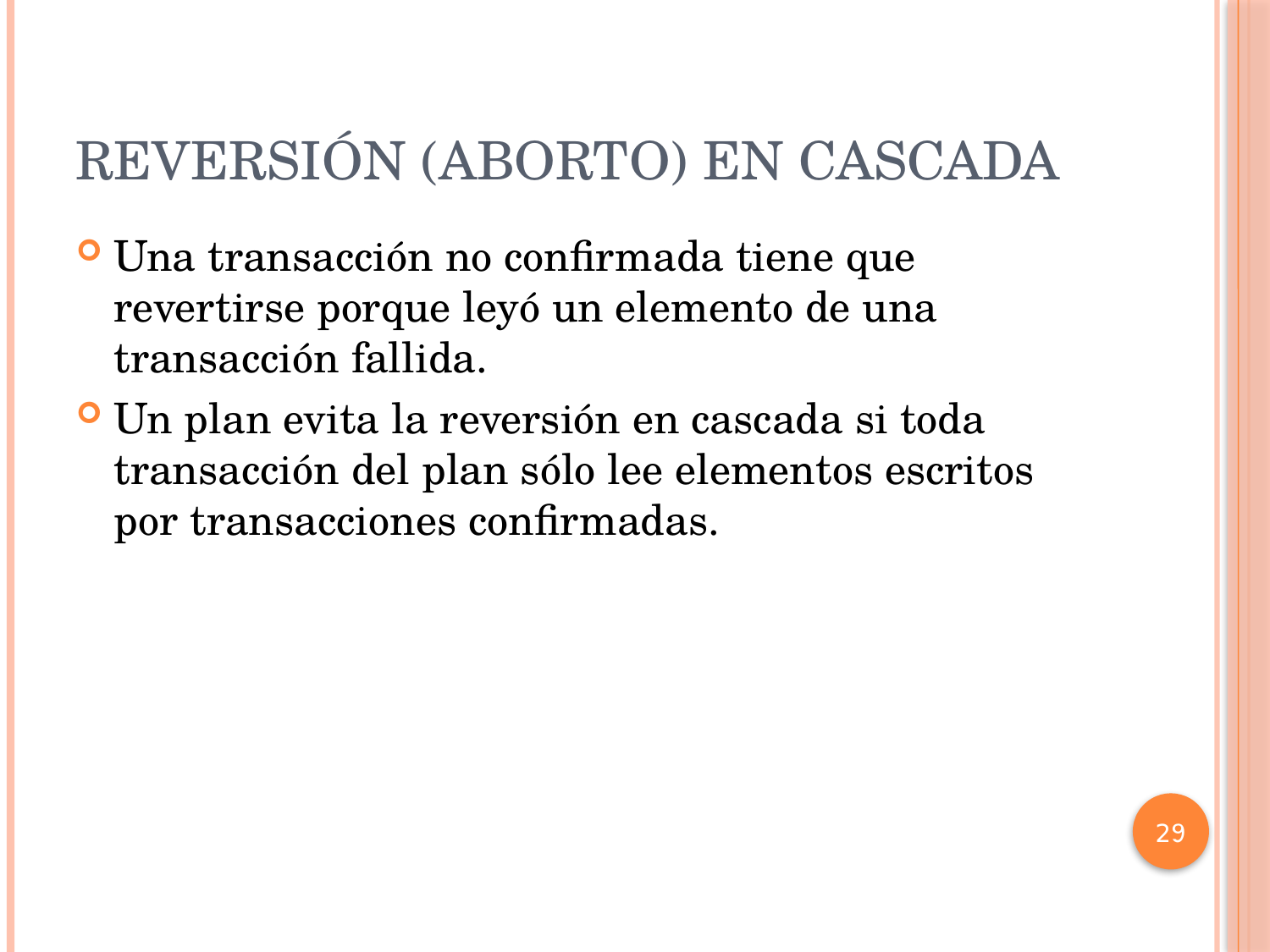

# REVERSIÓN (ABORTO) EN CASCADA
Una transacción no confirmada tiene que revertirse porque leyó un elemento de una transacción fallida.
Un plan evita la reversión en cascada si toda transacción del plan sólo lee elementos escritos por transacciones confirmadas.

29